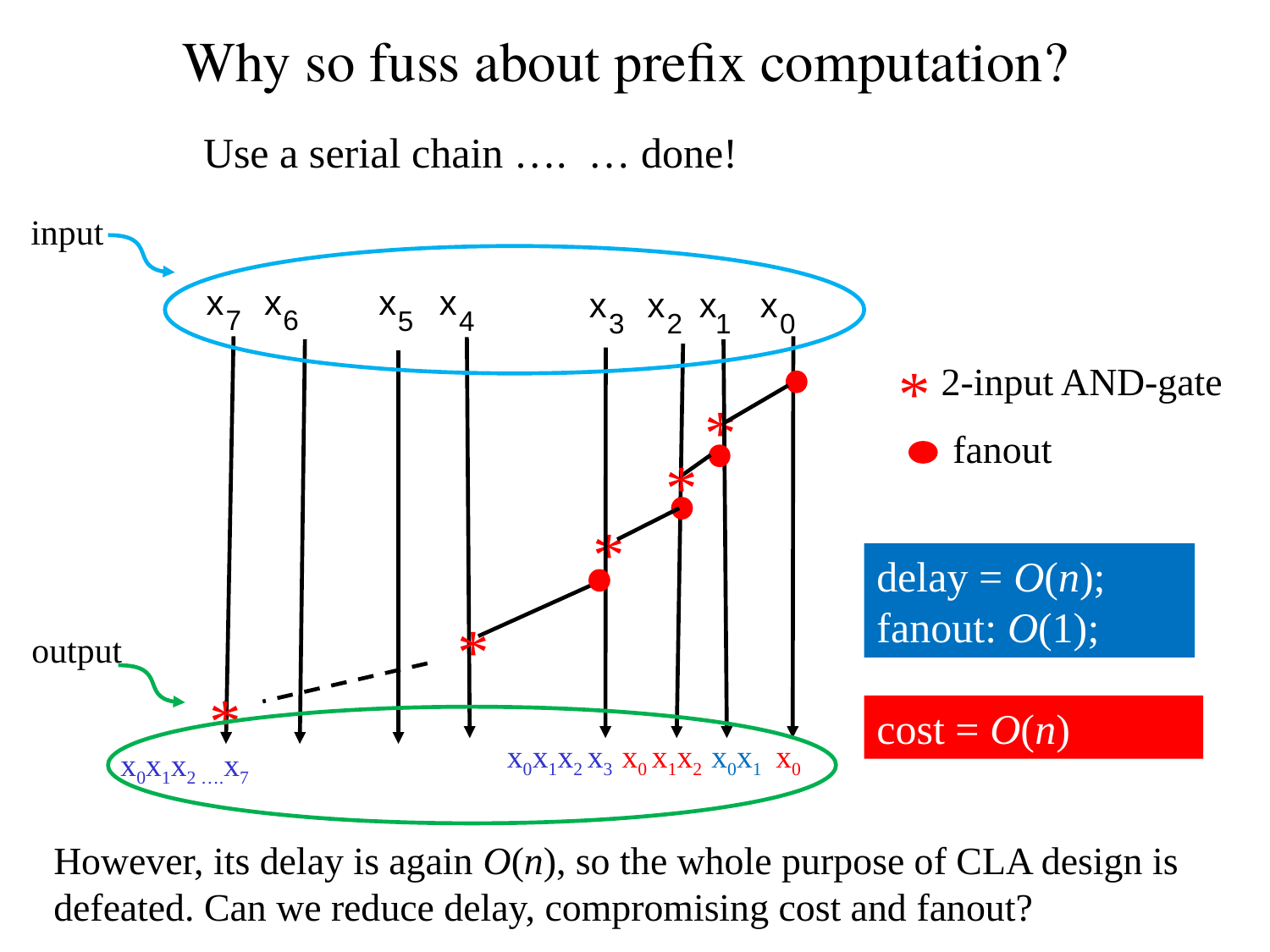

# Why so fuss about prefix computation?
Use a serial chain ….  … done!
input

x
x
x
x
x
x
x
x
7
6
5
4
3
2
1
0

*
*

*

*
*
*
 2-input AND-gate
fanout

delay = O(n);
fanout: O(1);
output
cost = O(n)

                     x0x1x2 x3  x0 x1x2  x0x1   x0
x0x1x2 ….x7
However, its delay is again O(n), so the whole purpose of CLA design is defeated. Can we reduce delay, compromising cost and fanout?